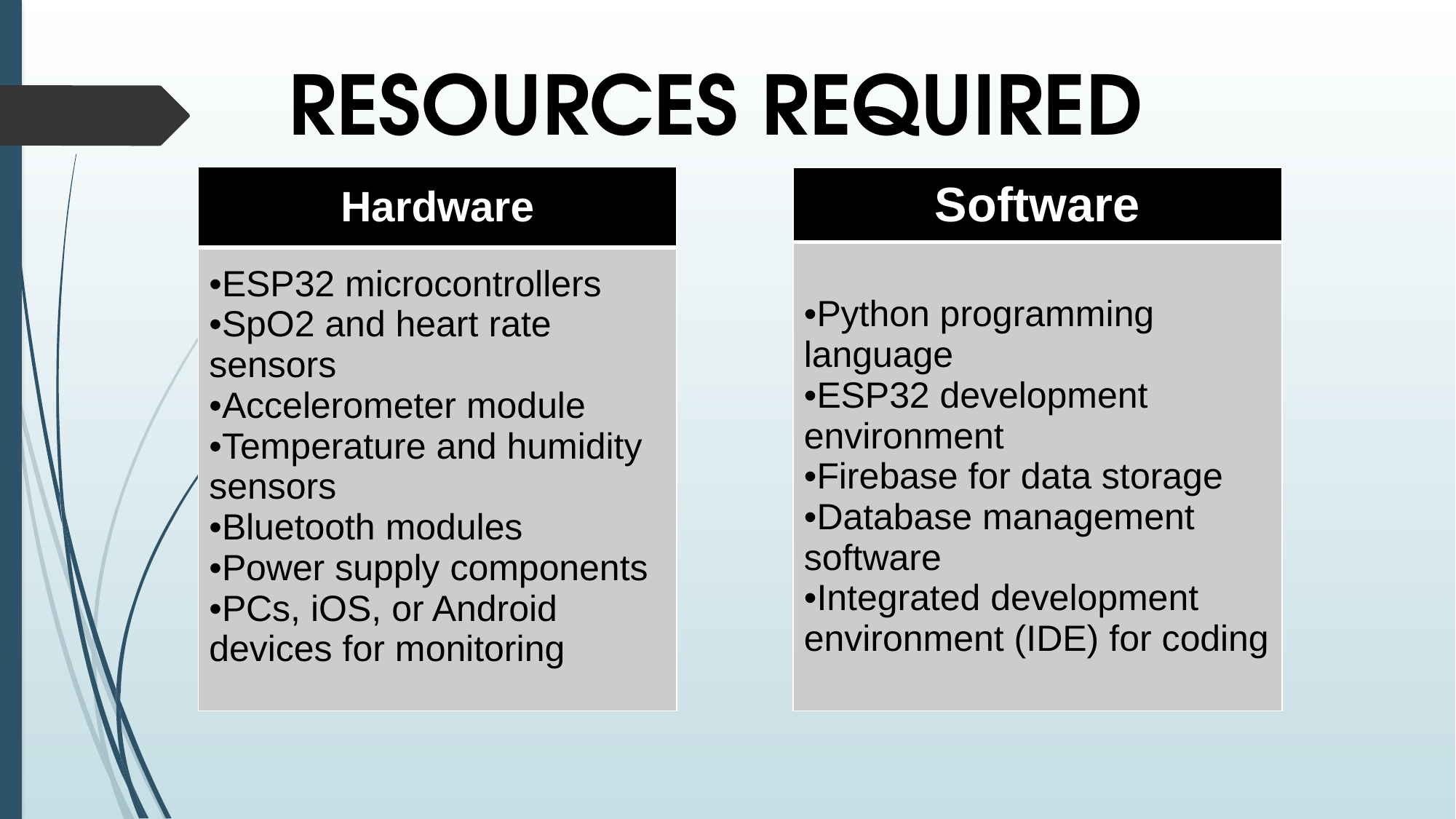

RESOURCES REQUIRED
| Hardware |
| --- |
| ESP32 microcontrollers SpO2 and heart rate sensors Accelerometer module Temperature and humidity sensors Bluetooth modules Power supply components PCs, iOS, or Android devices for monitoring |
| Software |
| --- |
| Python programming language ESP32 development environment Firebase for data storage Database management software Integrated development environment (IDE) for coding |